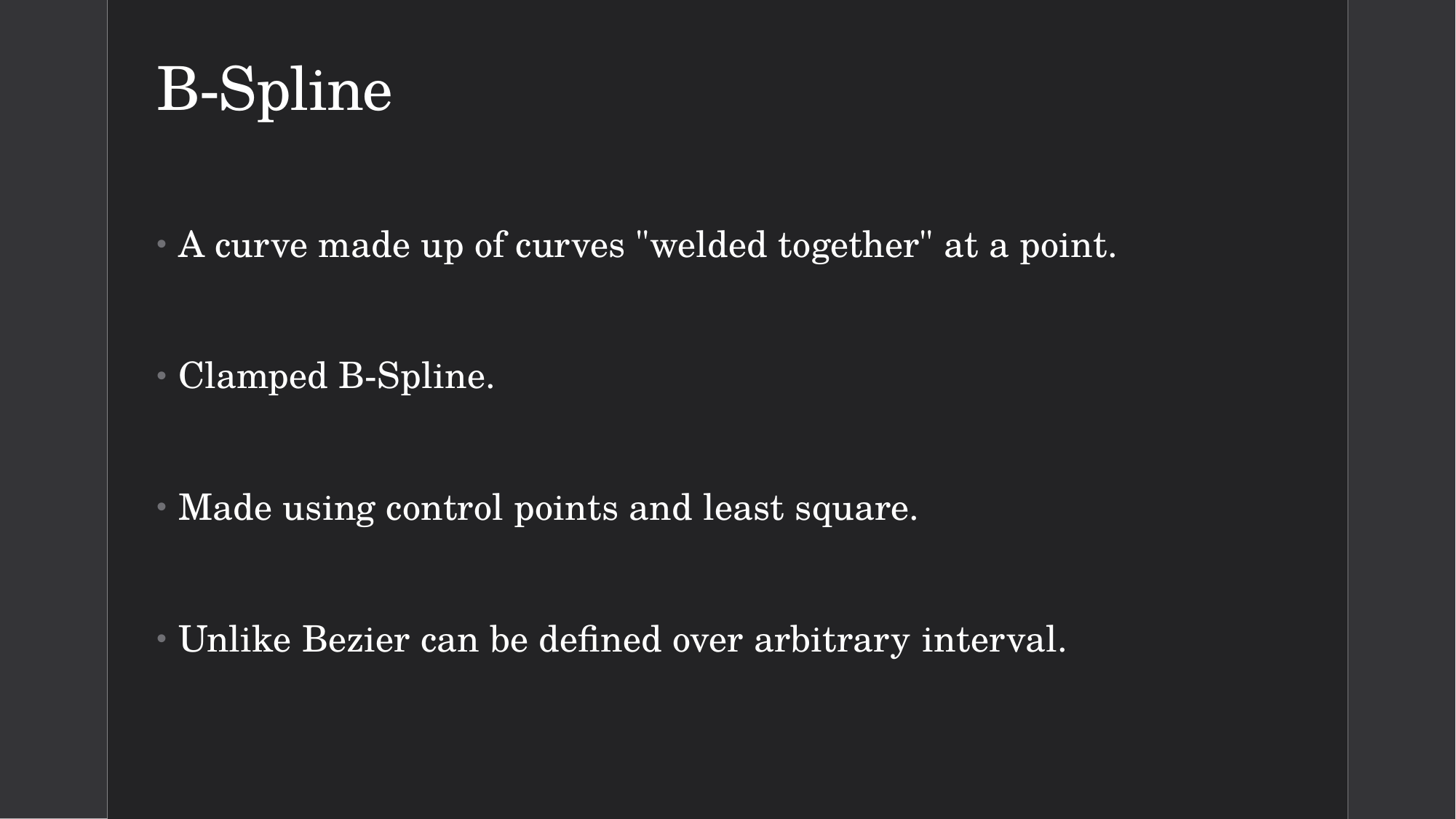

# B-Spline
A curve made up of curves "welded together" at a point.

Clamped B-Spline.

Made using control points and least square.

Unlike Bezier can be defined over arbitrary interval.